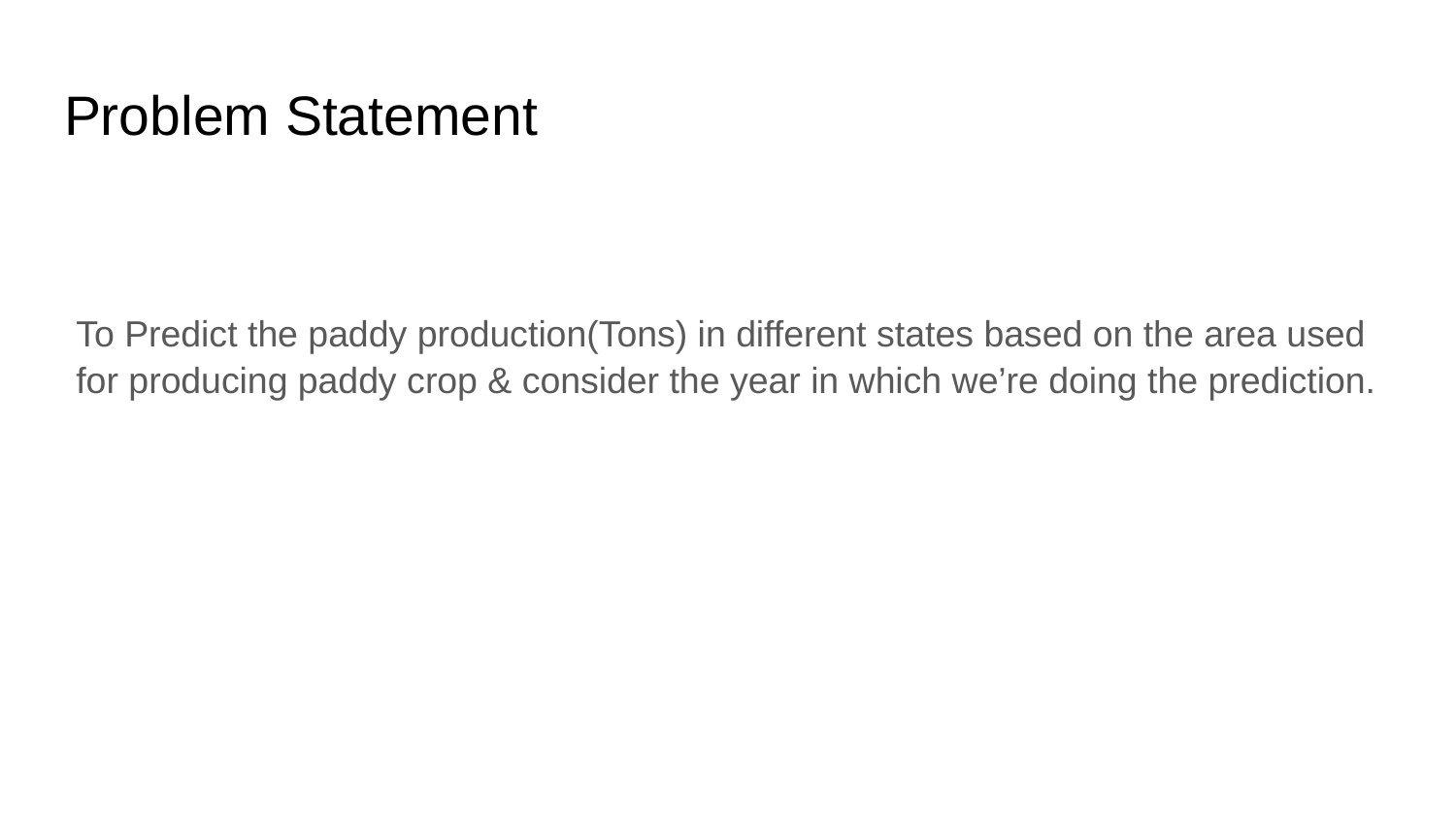

# Problem Statement
To Predict the paddy production(Tons) in different states based on the area used for producing paddy crop & consider the year in which we’re doing the prediction.